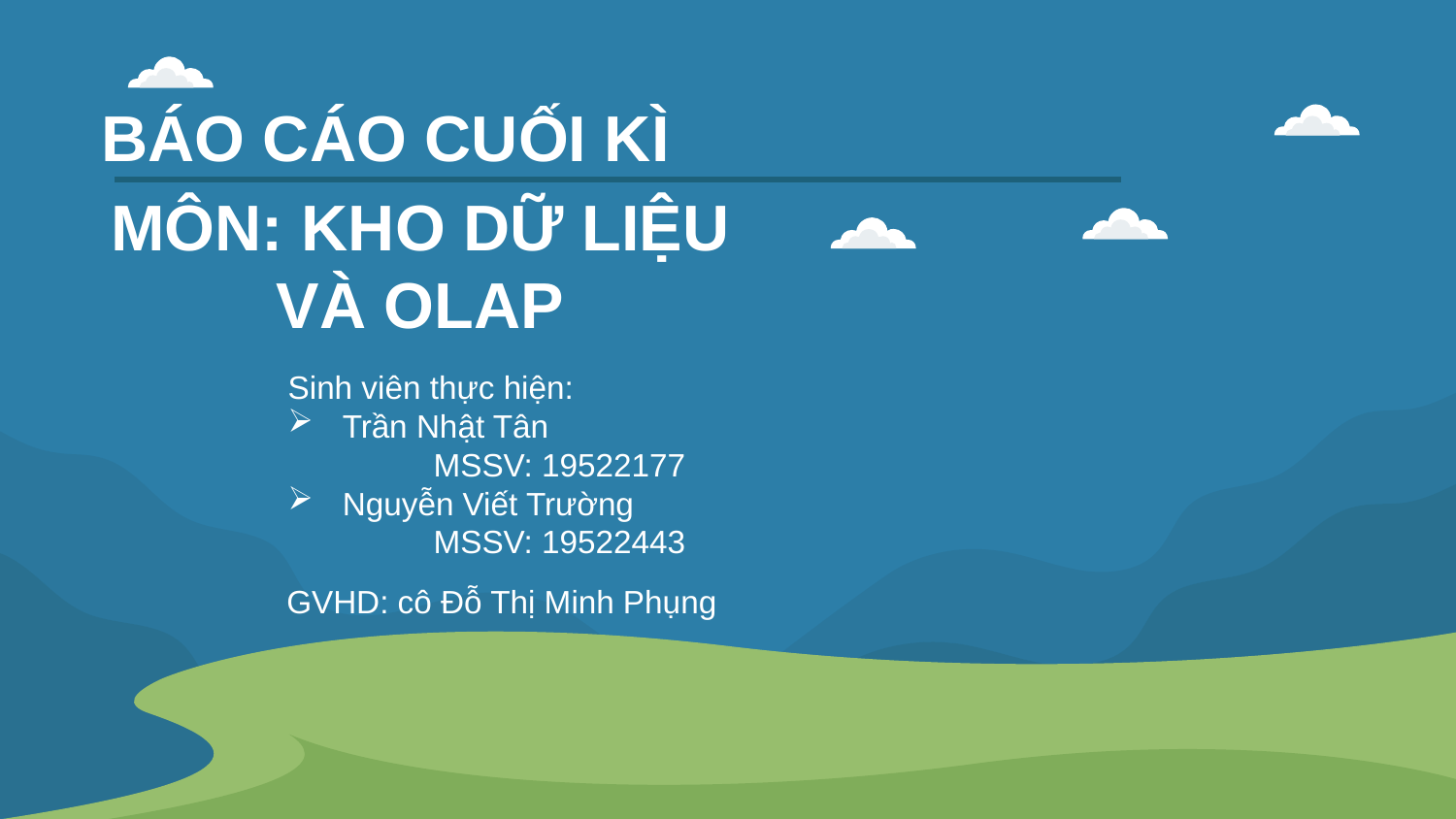

# BÁO CÁO CUỐI KÌ

MÔN: KHO DỮ LIỆU VÀ OLAP

Sinh viên thực hiện:
 Trần Nhật Tân
	MSSV: 19522177
 Nguyễn Viết Trường
	MSSV: 19522443
GVHD: cô Đỗ Thị Minh Phụng